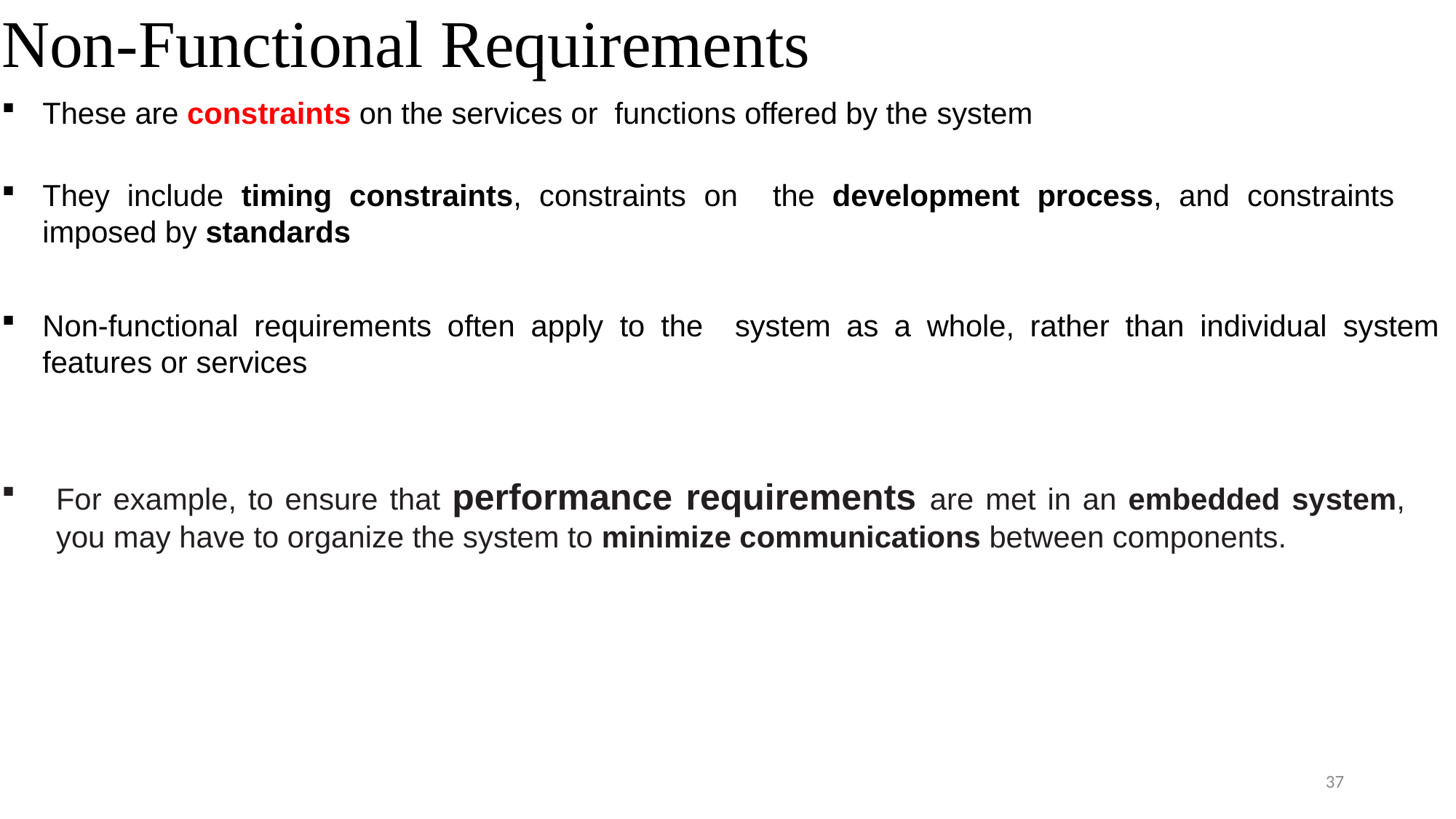

# Non-Functional Requirements
These are constraints on the services or  functions offered by the system

They include timing constraints, constraints on  the development process, and constraints  imposed by standards

Non-functional requirements often apply to the  system as a whole, rather than individual system  features or services
For example, to ensure that performance requirements are met in an embedded system, you may have to organize the system to minimize communications between components.
37